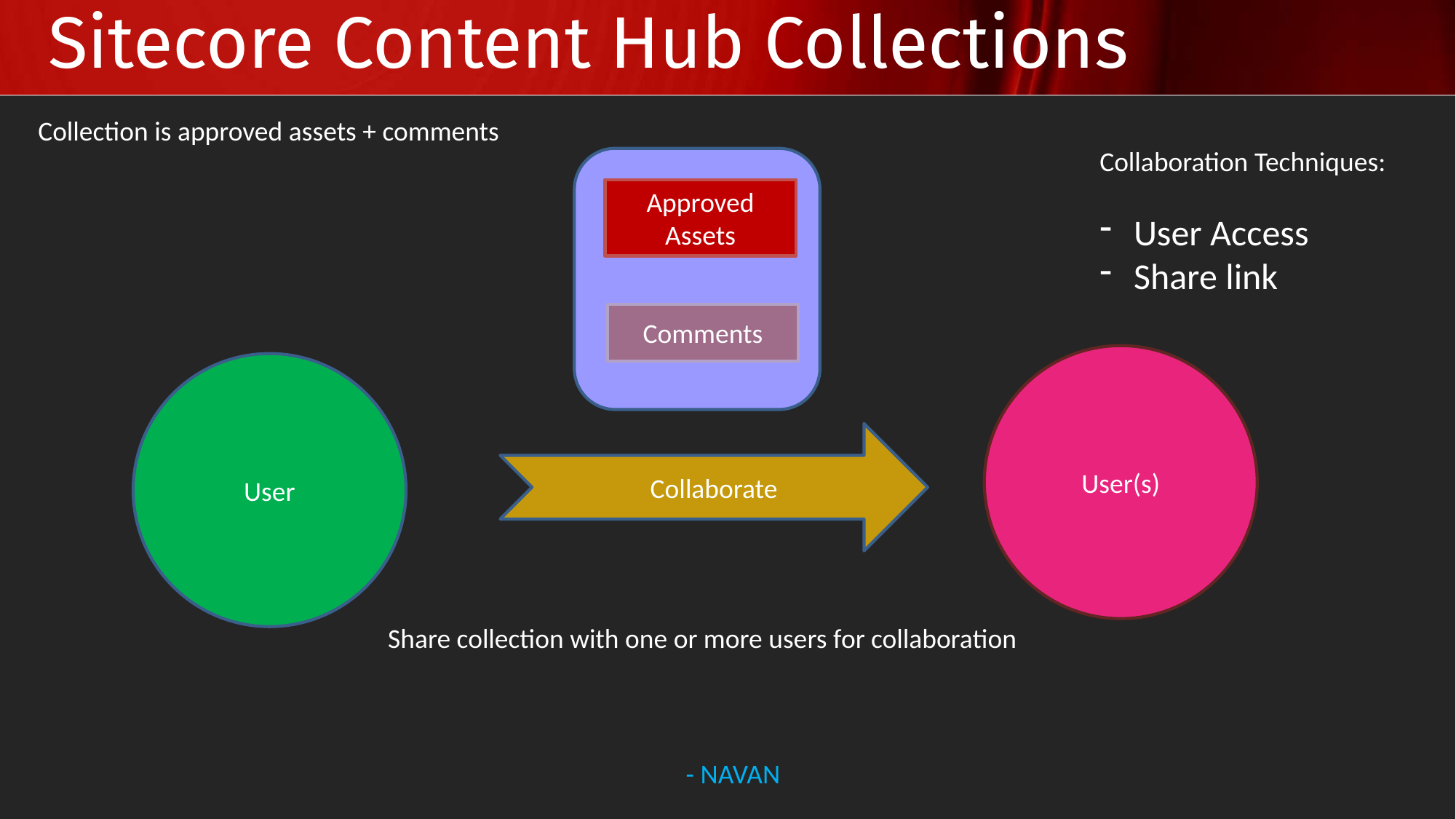

# Sitecore Content Hub Collections
Collection is approved assets + comments
Collaboration Techniques:

User Access
Share link

Approved Assets
Comments
User(s)
User
Collaborate
Share collection with one or more users for collaboration
- NAVAN